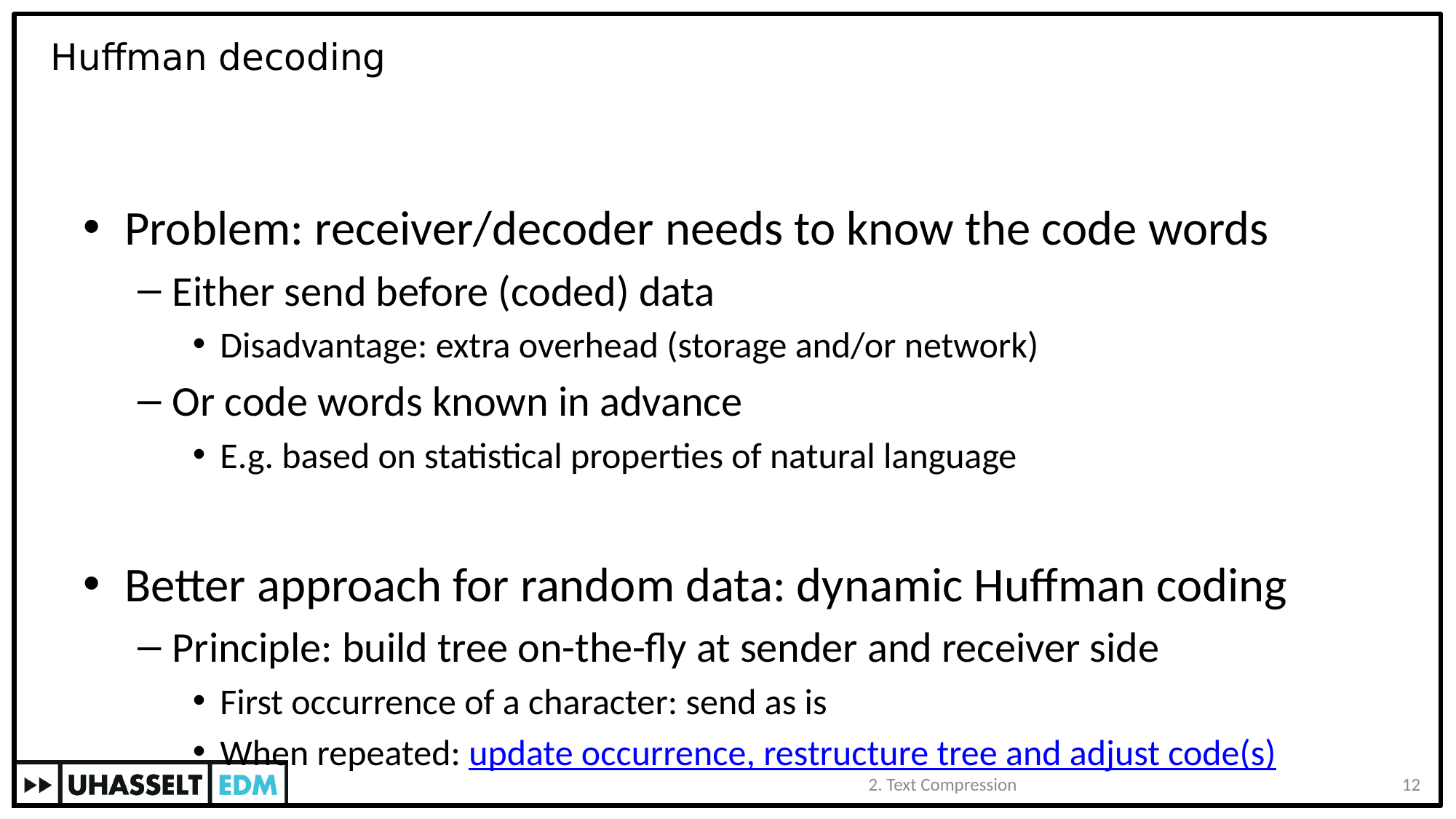

# Huffman decoding
Problem: receiver/decoder needs to know the code words
Either send before (coded) data
Disadvantage: extra overhead (storage and/or network)
Or code words known in advance
E.g. based on statistical properties of natural language

Better approach for random data: dynamic Huffman coding
Principle: build tree on-the-fly at sender and receiver side
First occurrence of a character: send as is
When repeated: update occurrence, restructure tree and adjust code(s)
2. Text Compression
12